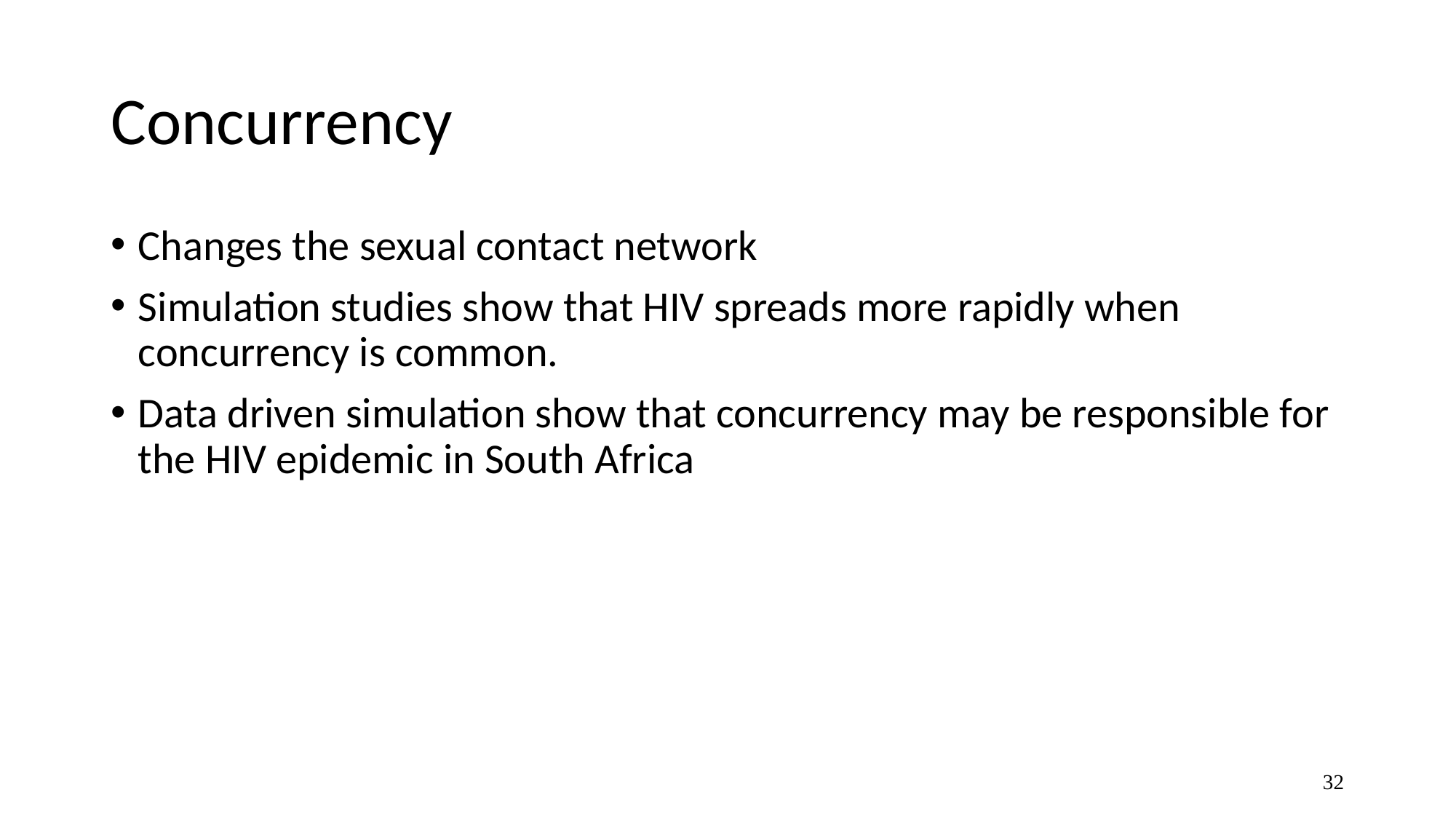

# Concurrency
Changes the sexual contact network
Simulation studies show that HIV spreads more rapidly when concurrency is common.
Data driven simulation show that concurrency may be responsible for the HIV epidemic in South Africa
32